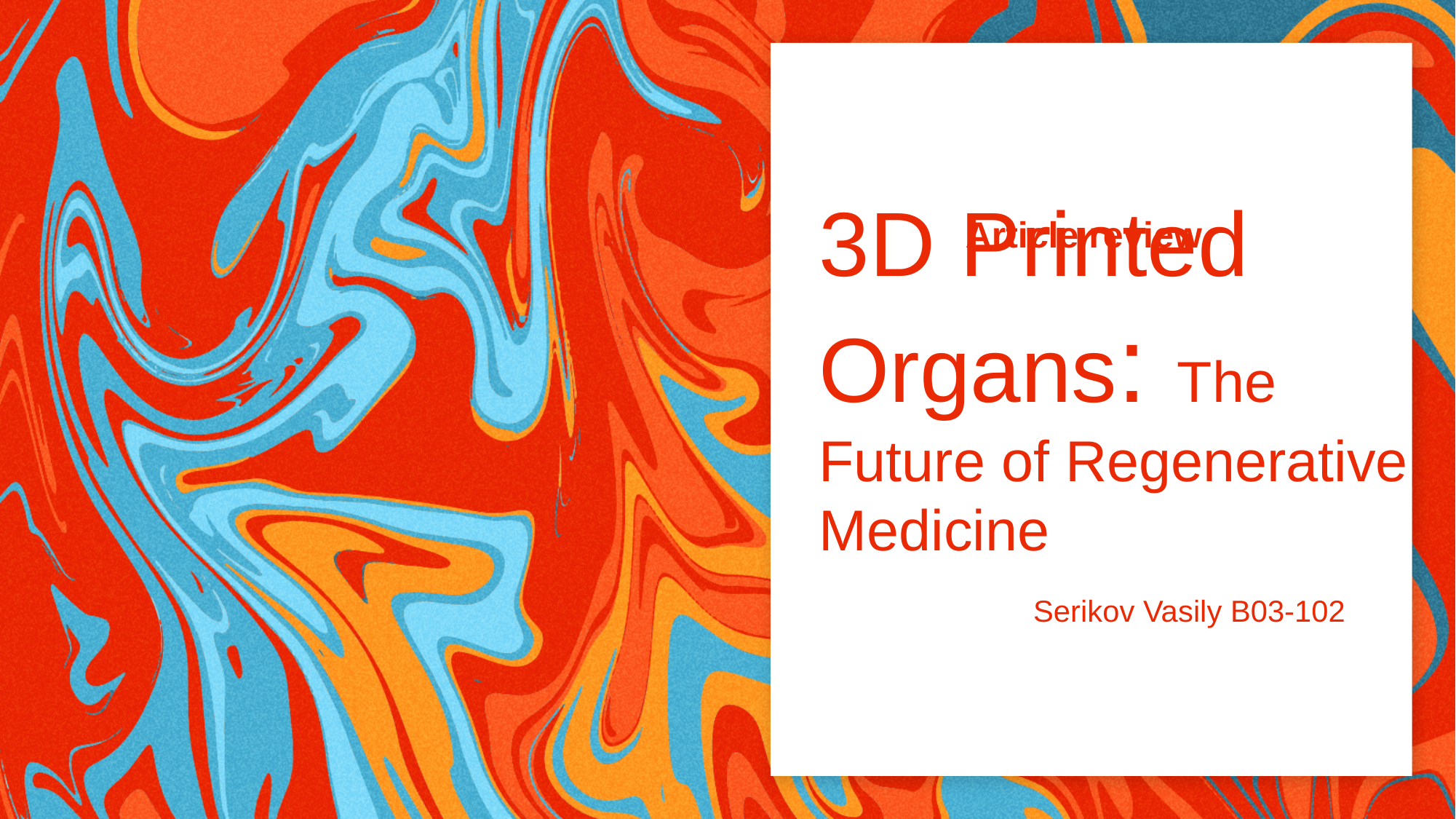

Article review
3D Printed Organs: The Future of Regenerative Medicine
Serikov Vasily B03-102